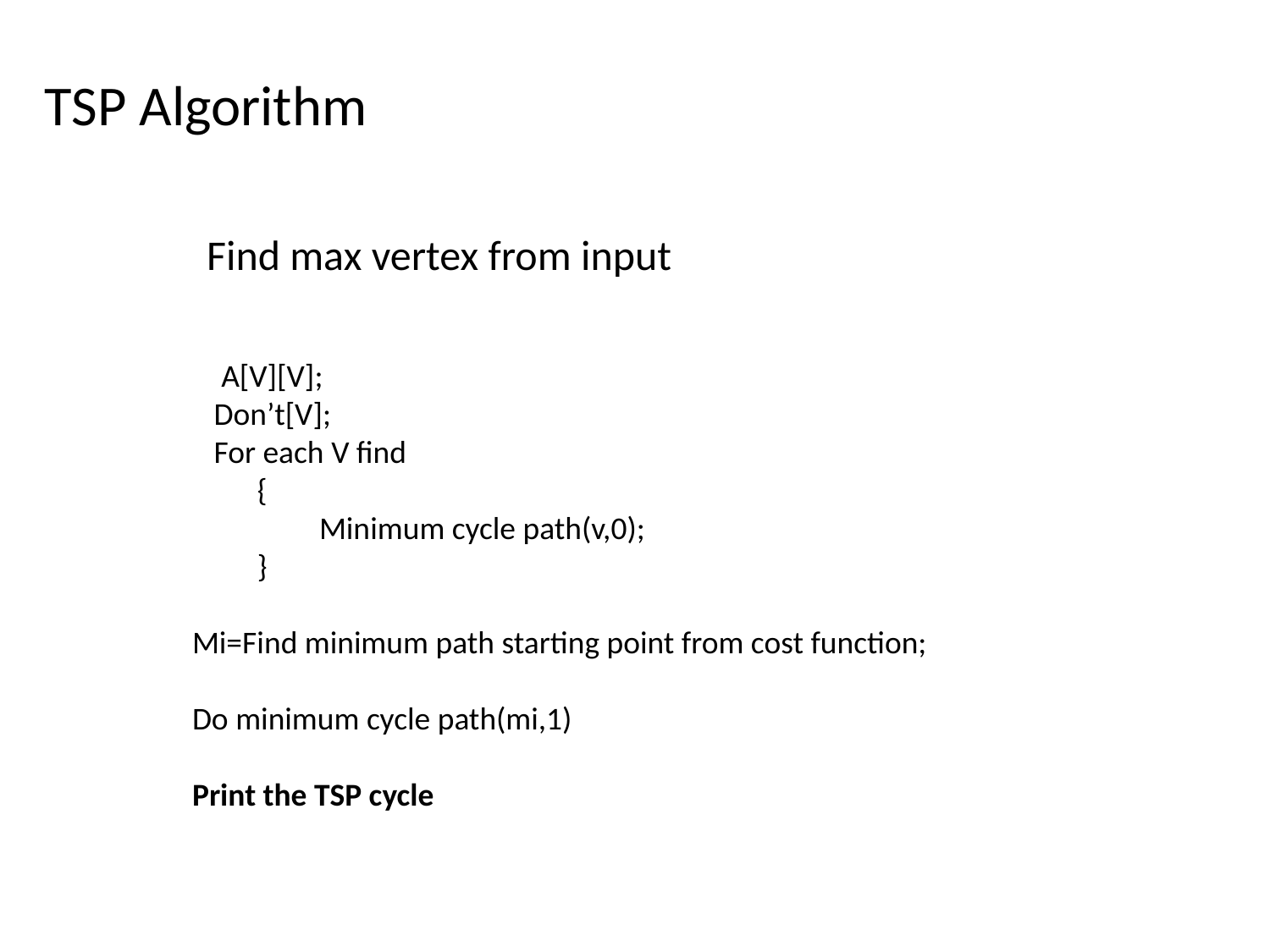

TSP Algorithm
  Find max vertex from input

    A[V][V];
   Don’t[V];
   For each V find
         {
	Minimum cycle path(v,0);
         }

Mi=Find minimum path starting point from cost function;

Do minimum cycle path(mi,1)

Print the TSP cycle